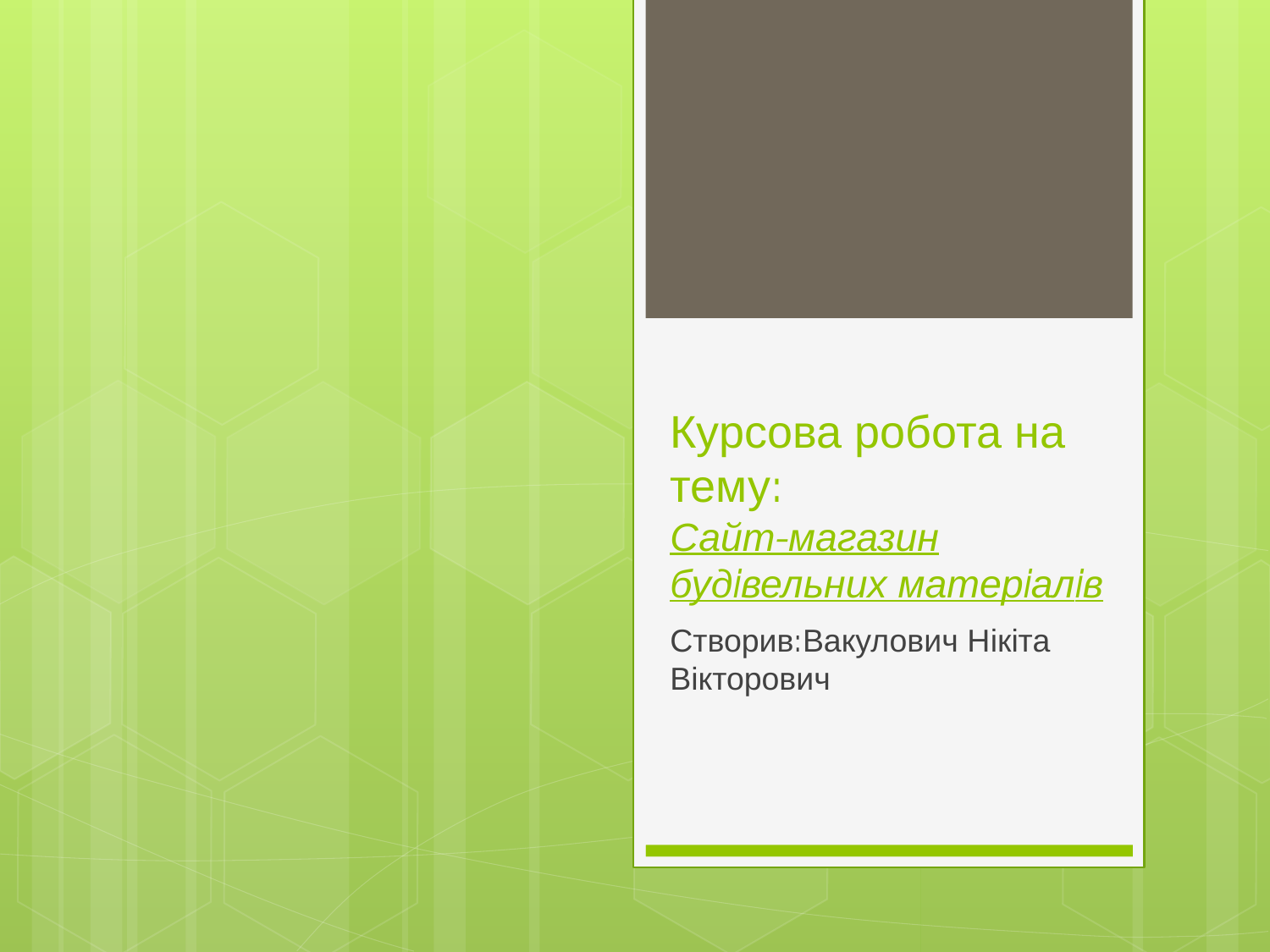

# Курсова робота на тему: Сайт-магазин будiвельних матерiалiв
Створив:Вакулович Нікіта Вікторович